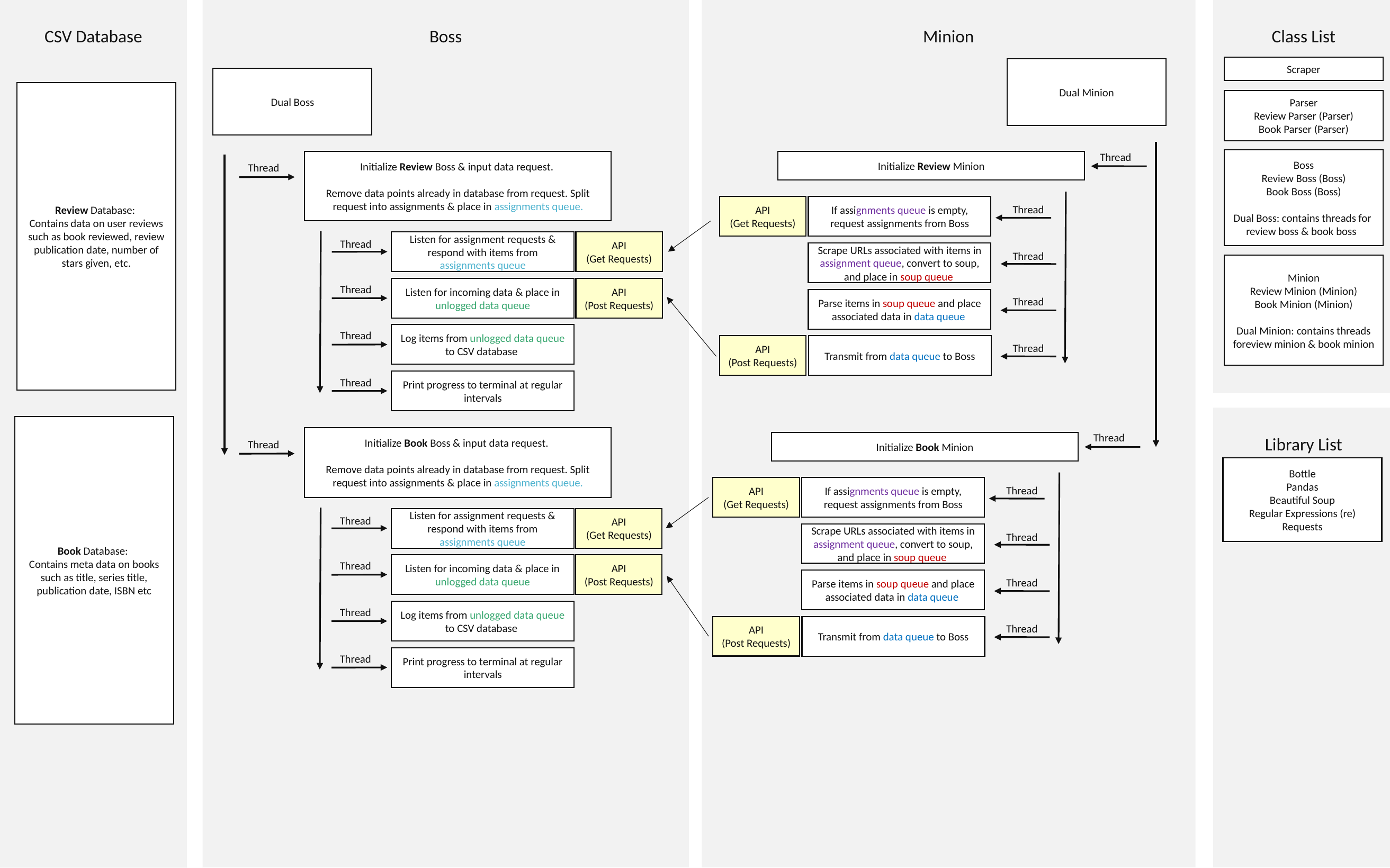

Boss

Minion

CSV Database

Class List

Scraper
Dual Minion
Thread
Initialize Review Minion
API
(Get Requests)
If assignments queue is empty, request assignments from Boss
Thread
Scrape URLs associated with items in assignment queue, convert to soup, and place in soup queue
Thread
Parse items in soup queue and place associated data in data queue
Thread
API
(Post Requests)
Transmit from data queue to Boss
Thread
Thread
Initialize Book Minion
API
(Get Requests)
If assignments queue is empty, request assignments from Boss
Thread
Scrape URLs associated with items in assignment queue, convert to soup, and place in soup queue
Thread
Parse items in soup queue and place associated data in data queue
Thread
API
(Post Requests)
Transmit from data queue to Boss
Thread
Dual Boss
Initialize Review Boss & input data request.

Remove data points already in database from request. Split request into assignments & place in assignments queue.
Thread
Listen for assignment requests & respond with items from assignments queue
API
(Get Requests)
Thread
Thread
Listen for incoming data & place in unlogged data queue
API
(Post Requests)
Thread
Log items from unlogged data queue to CSV database
Print progress to terminal at regular intervals
Thread
Initialize Book Boss & input data request.

Remove data points already in database from request. Split request into assignments & place in assignments queue.
Thread
Listen for assignment requests & respond with items from assignments queue
API
(Get Requests)
Thread
Thread
Listen for incoming data & place in unlogged data queue
API
(Post Requests)
Thread
Log items from unlogged data queue to CSV database
Print progress to terminal at regular intervals
Thread
Review Database:
Contains data on user reviews such as book reviewed, review publication date, number of stars given, etc.
Parser
Review Parser (Parser)
Book Parser (Parser)
Boss
Review Boss (Boss)
Book Boss (Boss)

Dual Boss: contains threads for  review boss & book boss
Minion
Review Minion (Minion)
Book Minion (Minion)

Dual Minion: contains threads foreview minion & book minion

Library List

Book Database:
Contains meta data on books such as title, series title, publication date, ISBN etc
Bottle
Pandas
Beautiful Soup
Regular Expressions (re)
Requests